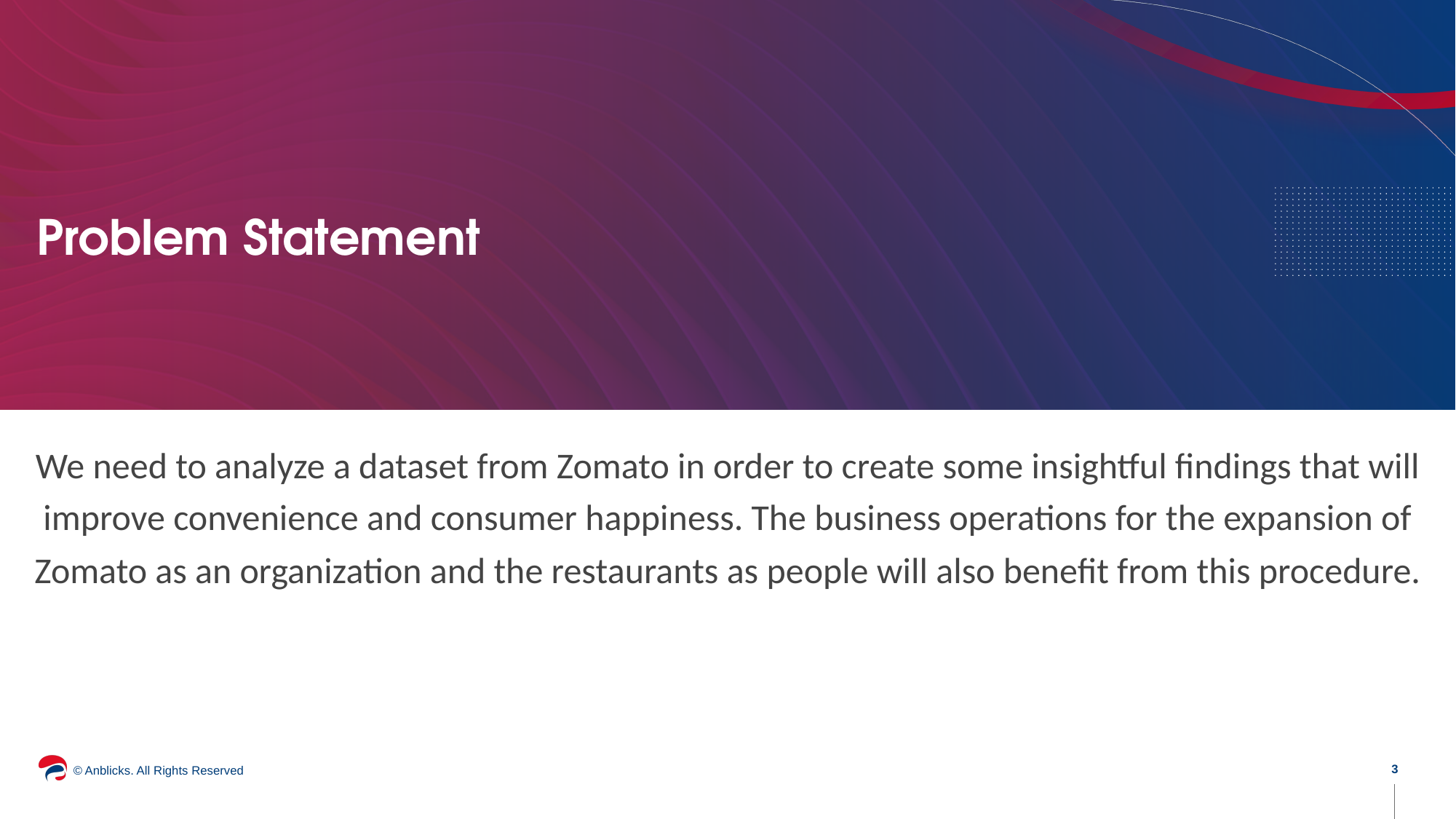

# Problem Statement​
We need to analyze a dataset from Zomato in order to create some insightful findings that will improve convenience and consumer happiness. The business operations for the expansion of Zomato as an organization and the restaurants as people will also benefit from this procedure.